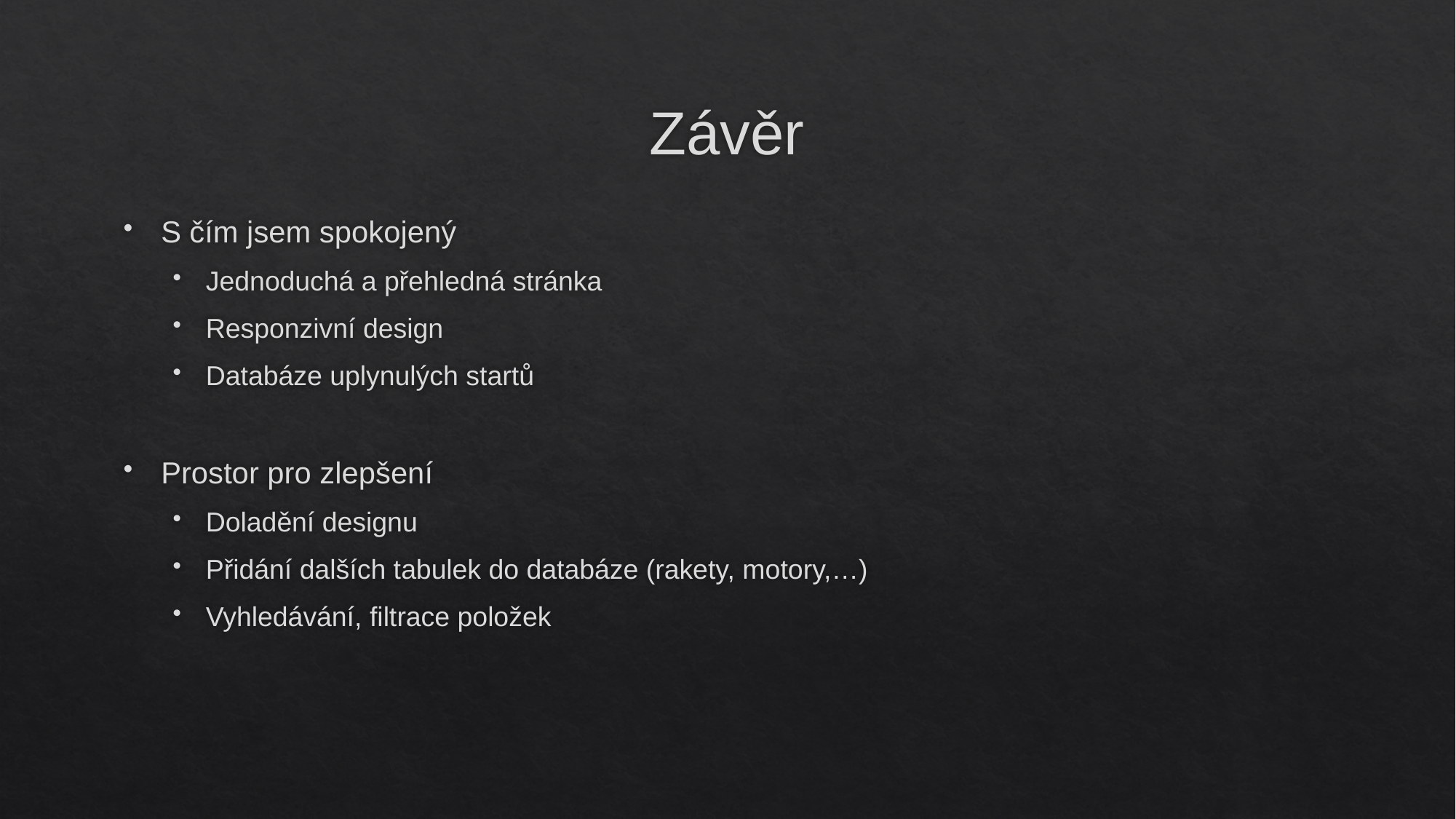

# Závěr
S čím jsem spokojený
Jednoduchá a přehledná stránka
Responzivní design
Databáze uplynulých startů

Prostor pro zlepšení
Doladění designu
Přidání dalších tabulek do databáze (rakety, motory,…)
Vyhledávání, filtrace položek